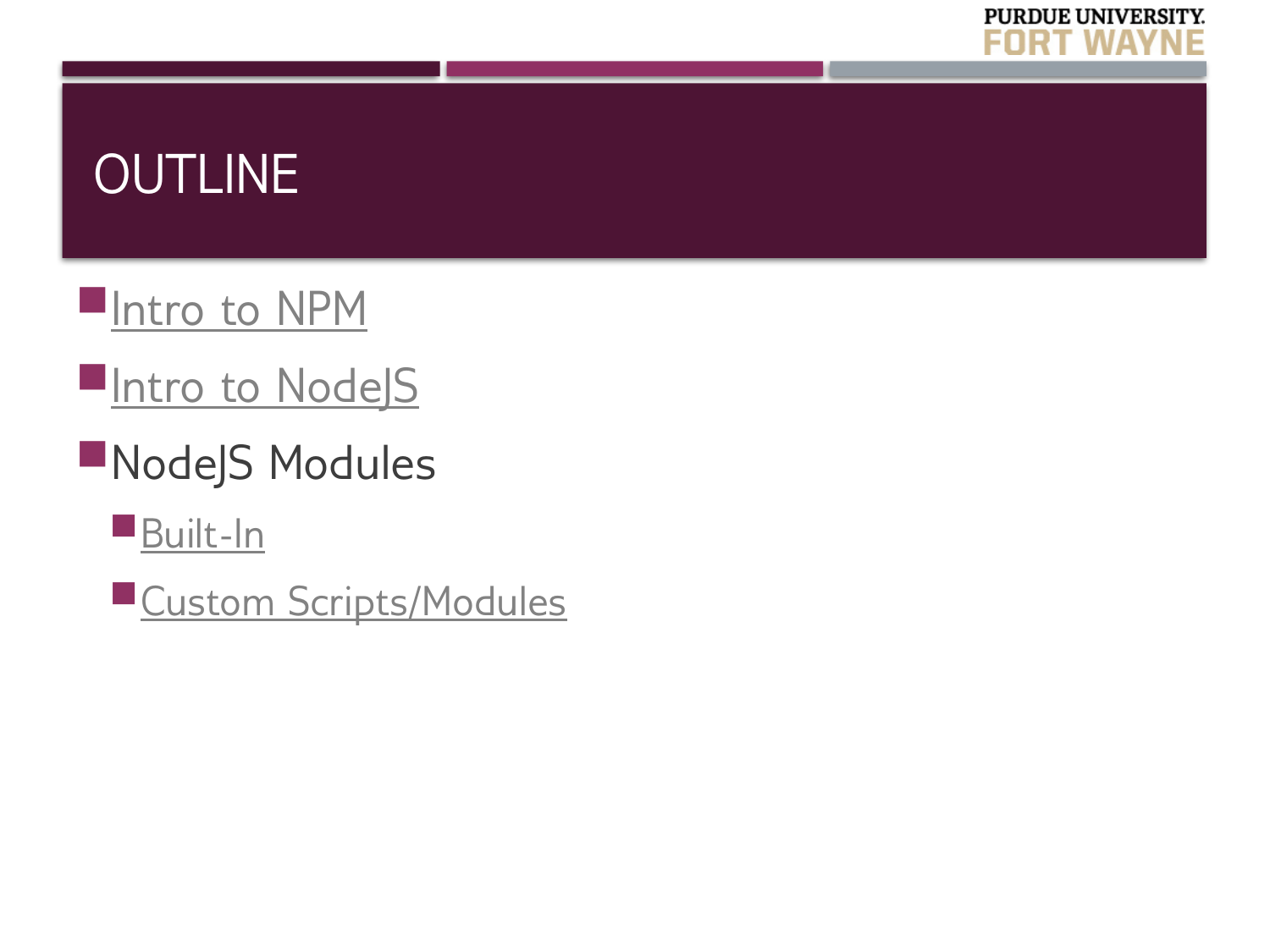

# Outline
Intro to NPM
Intro to NodeJS
NodeJS Modules
Built-In
Custom Scripts/Modules